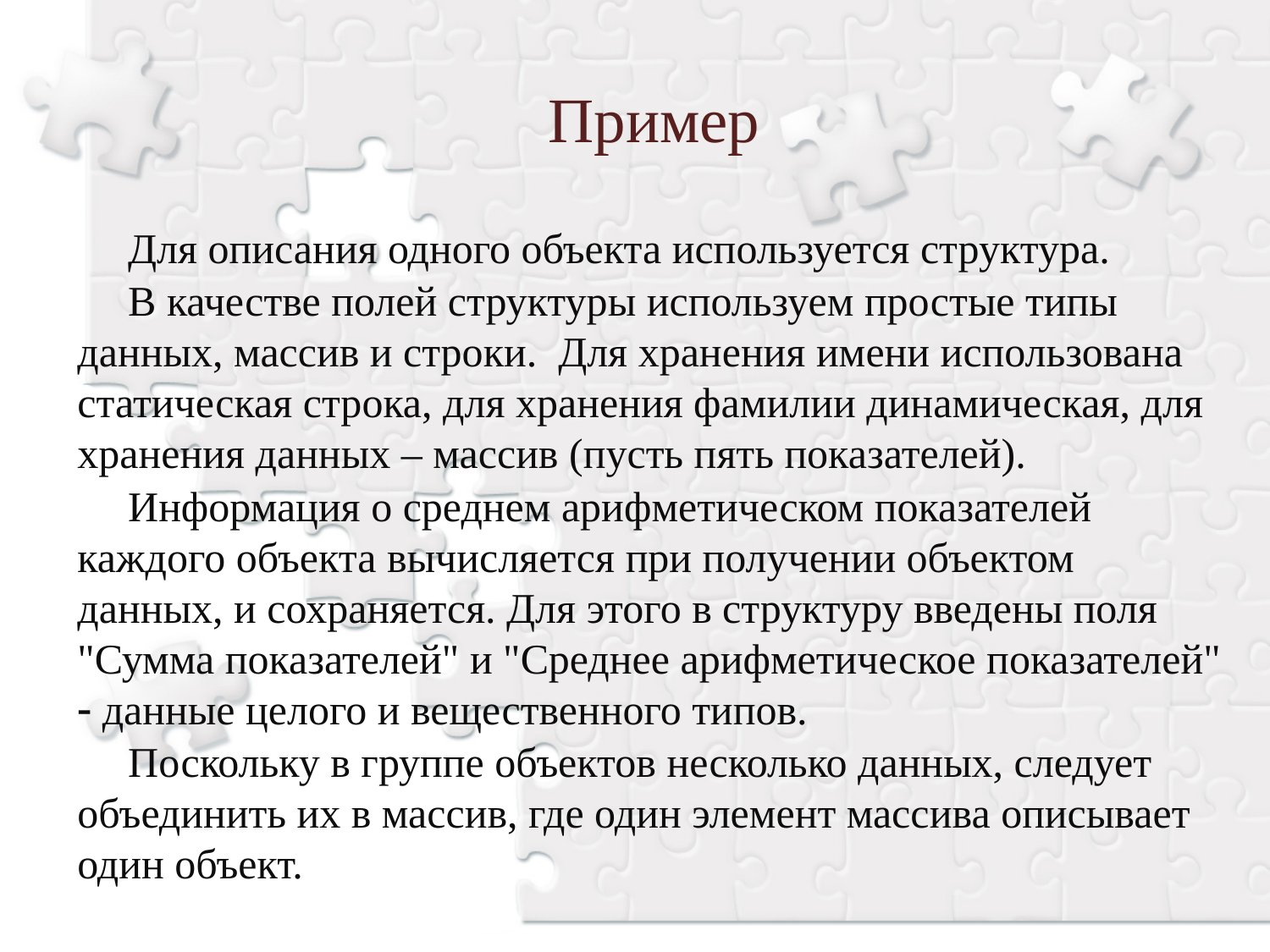

Пример
Для описания одного объекта используется структура.
В качестве полей структуры используем простые типы данных, массив и строки.  Для хранения имени использована статическая строка, для хранения фамилии динамическая, для хранения данных – массив (пусть пять показателей).
Информация о среднем арифметическом показателей каждого объекта вычисляется при получении объектом данных, и сохраняется. Для этого в структуру введены поля "Сумма показателей" и "Среднее арифметическое показателей" − данные целого и вещественного типов.
Поскольку в группе объектов несколько данных, следует объединить их в массив, где один элемент массива описывает один объект.